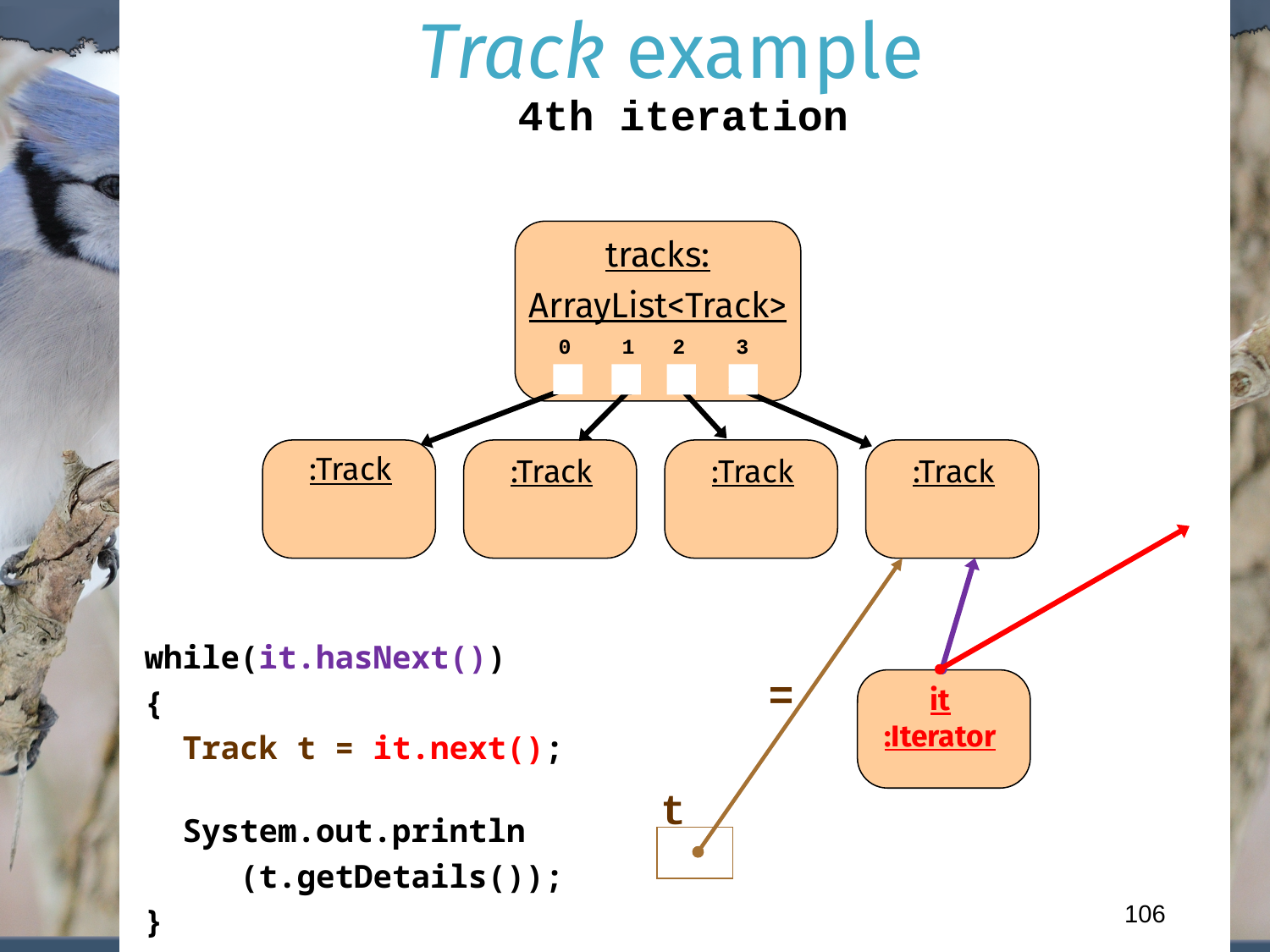

Track example
4th iteration

tracks:
ArrayList<Track>
0    1   2    3

:Track
:Track
:Track
:Track

while(it.hasNext())
{
  Track t = it.next();
  System.out.println
     (t.getDetails());
}
=

it
:Iterator
t